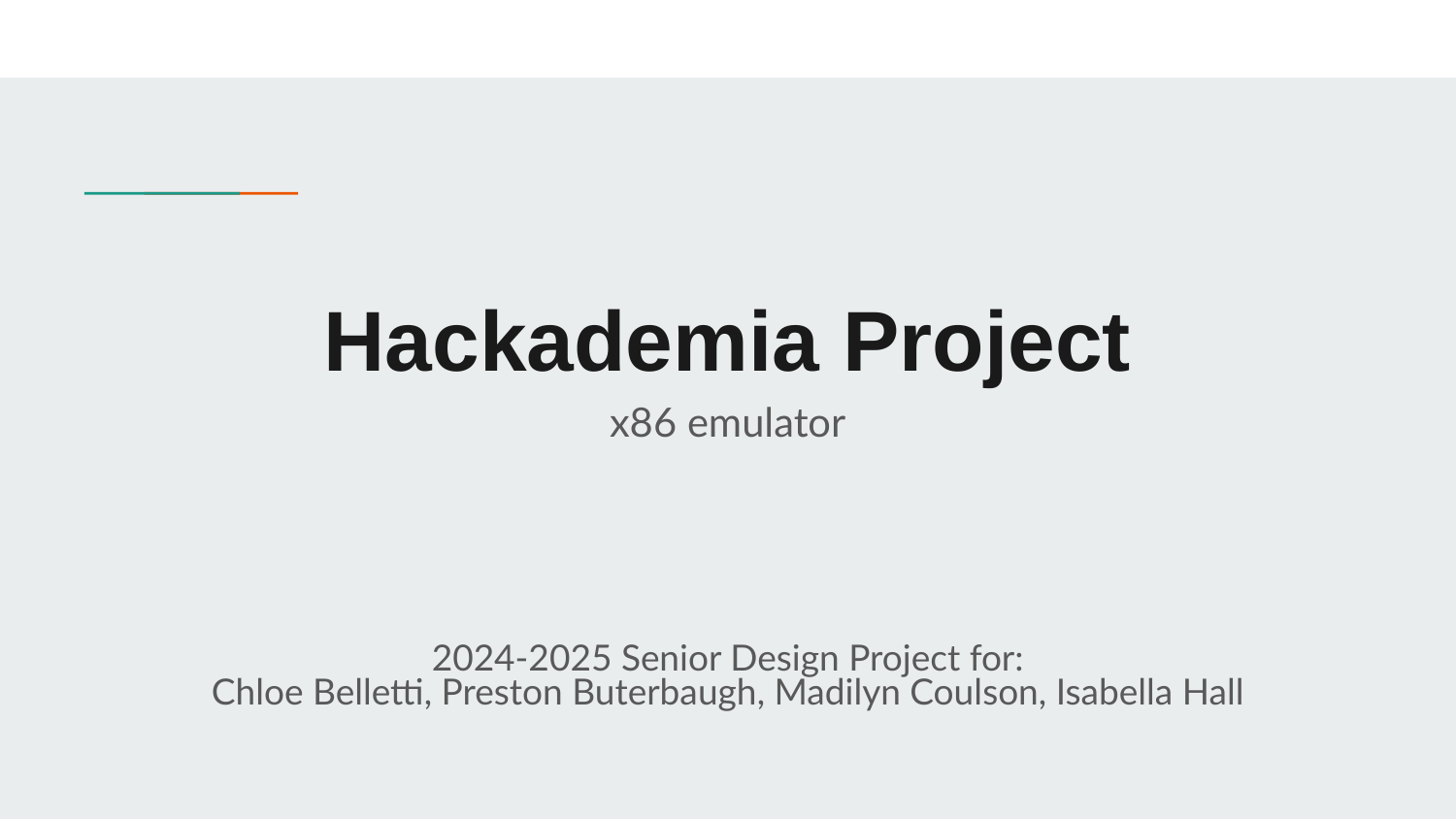

# Hackademia Project
x86 emulator
2024-2025 Senior Design Project for:
Chloe Belletti, Preston Buterbaugh, Madilyn Coulson, Isabella Hall